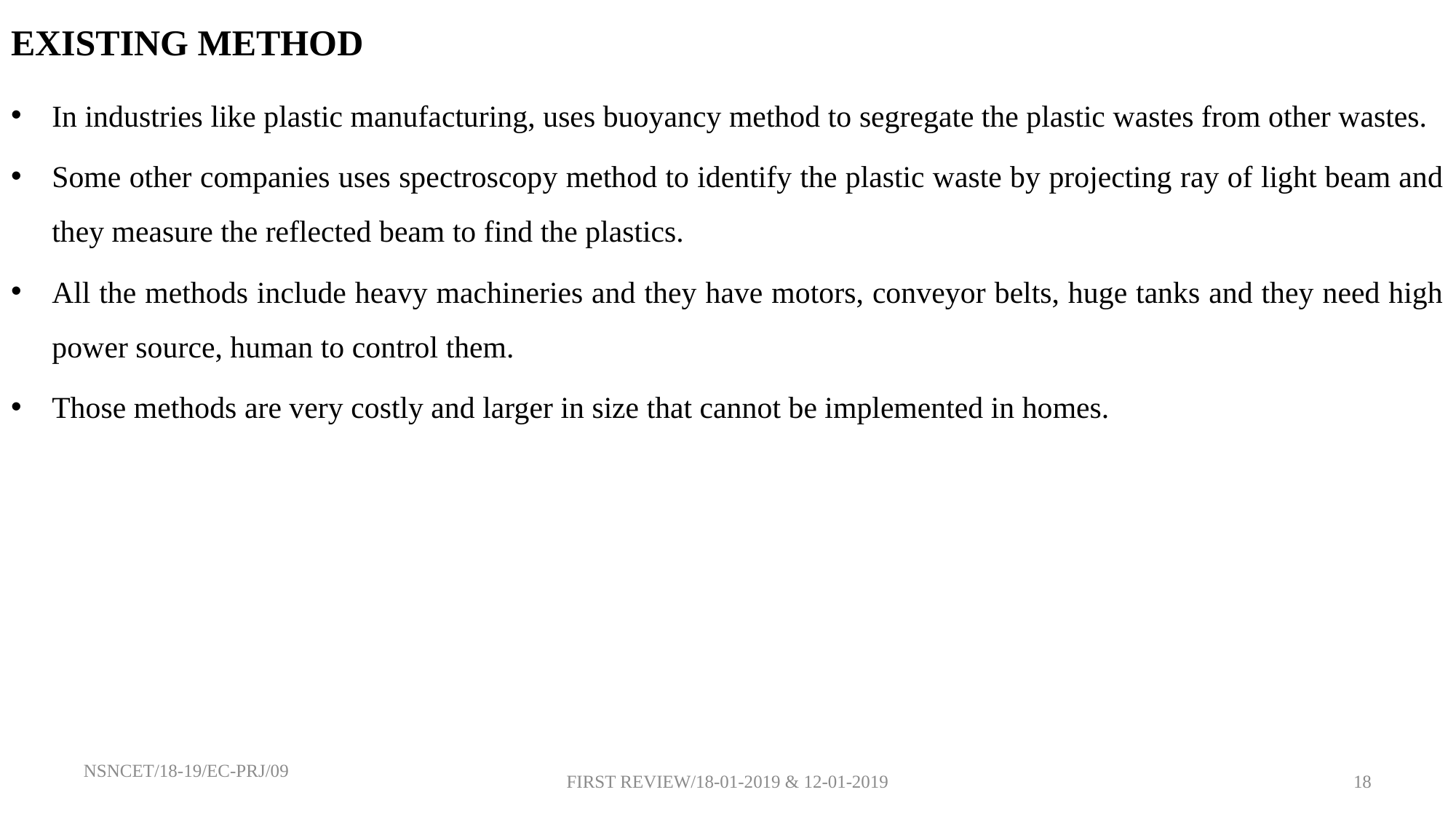

EXISTING METHOD
In industries like plastic manufacturing, uses buoyancy method to segregate the plastic wastes from other wastes.
Some other companies uses spectroscopy method to identify the plastic waste by projecting ray of light beam and they measure the reflected beam to find the plastics.
All the methods include heavy machineries and they have motors, conveyor belts, huge tanks and they need high power source, human to control them.
Those methods are very costly and larger in size that cannot be implemented in homes.

NSNCET/18-19/EC-PRJ/09
FIRST REVIEW/18-01-2019 & 12-01-2019
18